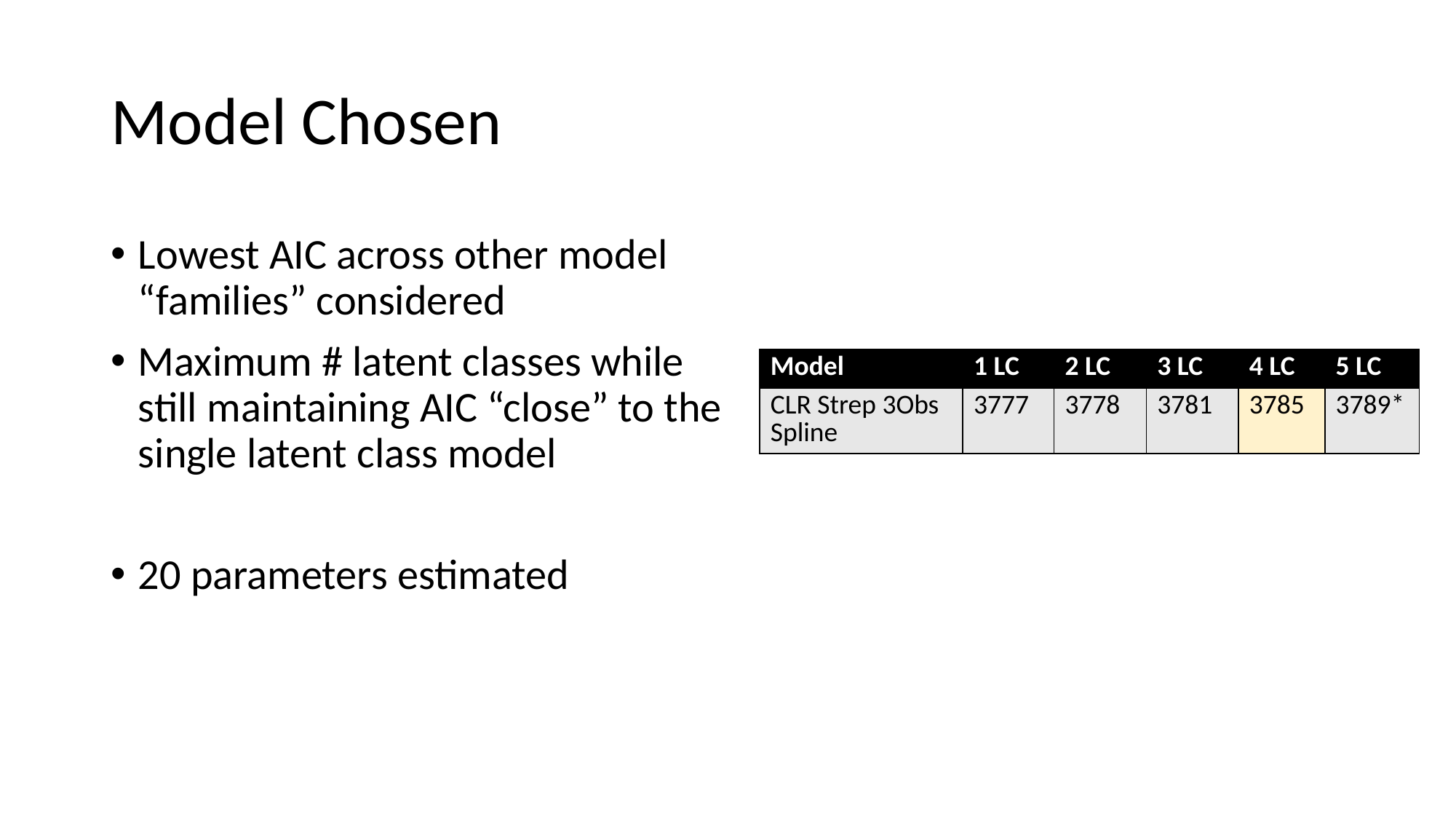

# Model Chosen
Lowest AIC across other model “families” considered
Maximum # latent classes while still maintaining AIC “close” to the single latent class model

20 parameters estimated
| Model | 1 LC | 2 LC | 3 LC | 4 LC | 5 LC |
| --- | --- | --- | --- | --- | --- |
| CLR Strep 3Obs Spline | 3777 | 3778 | 3781 | 3785 | 3789\* |